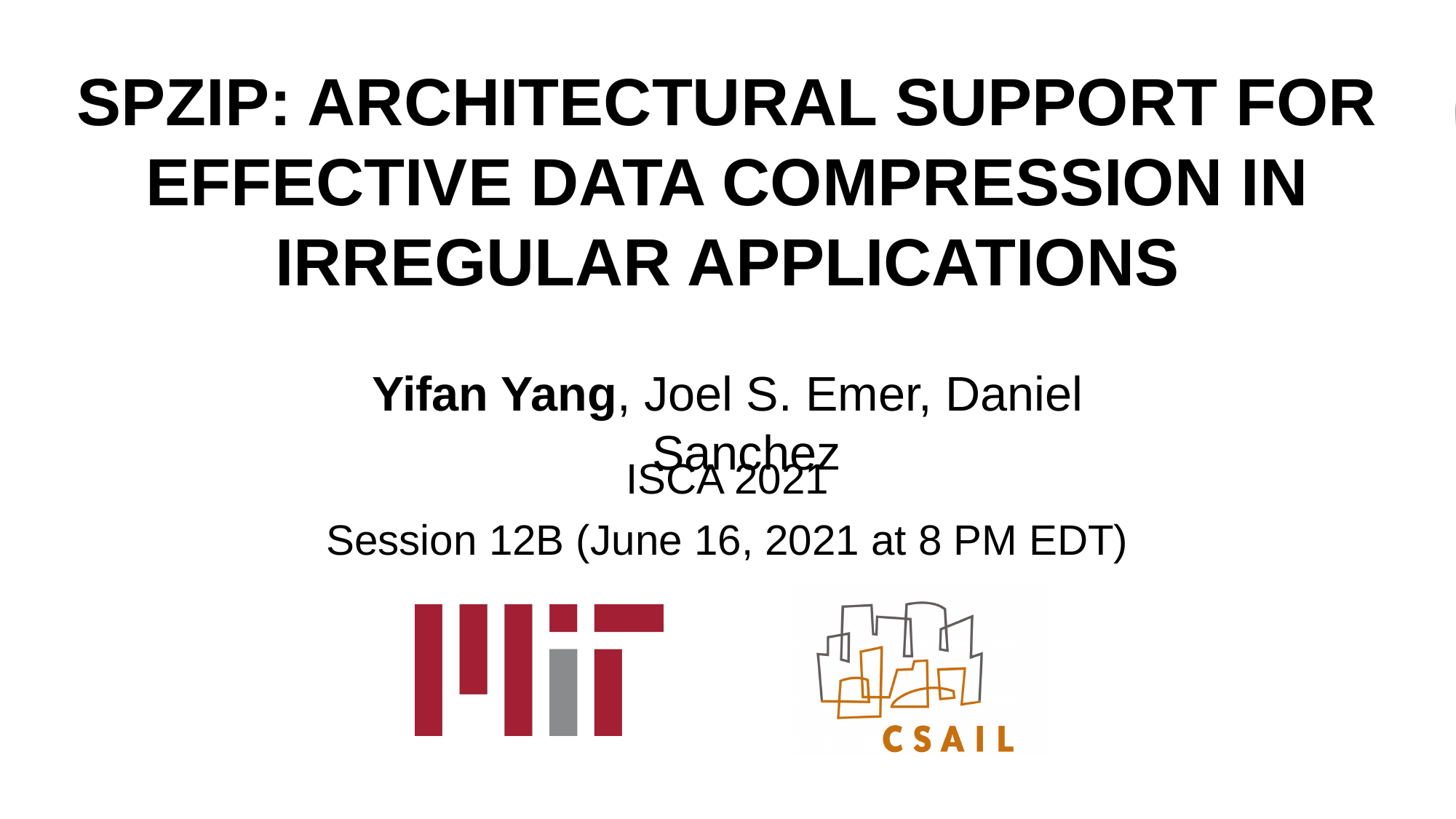

# SpZip: Architectural Support for Effective Data Compression In Irregular Applications
Yifan Yang, Joel S. Emer, Daniel Sanchez
ISCA 2021
Session 12B (June 16, 2021 at 8 PM EDT)